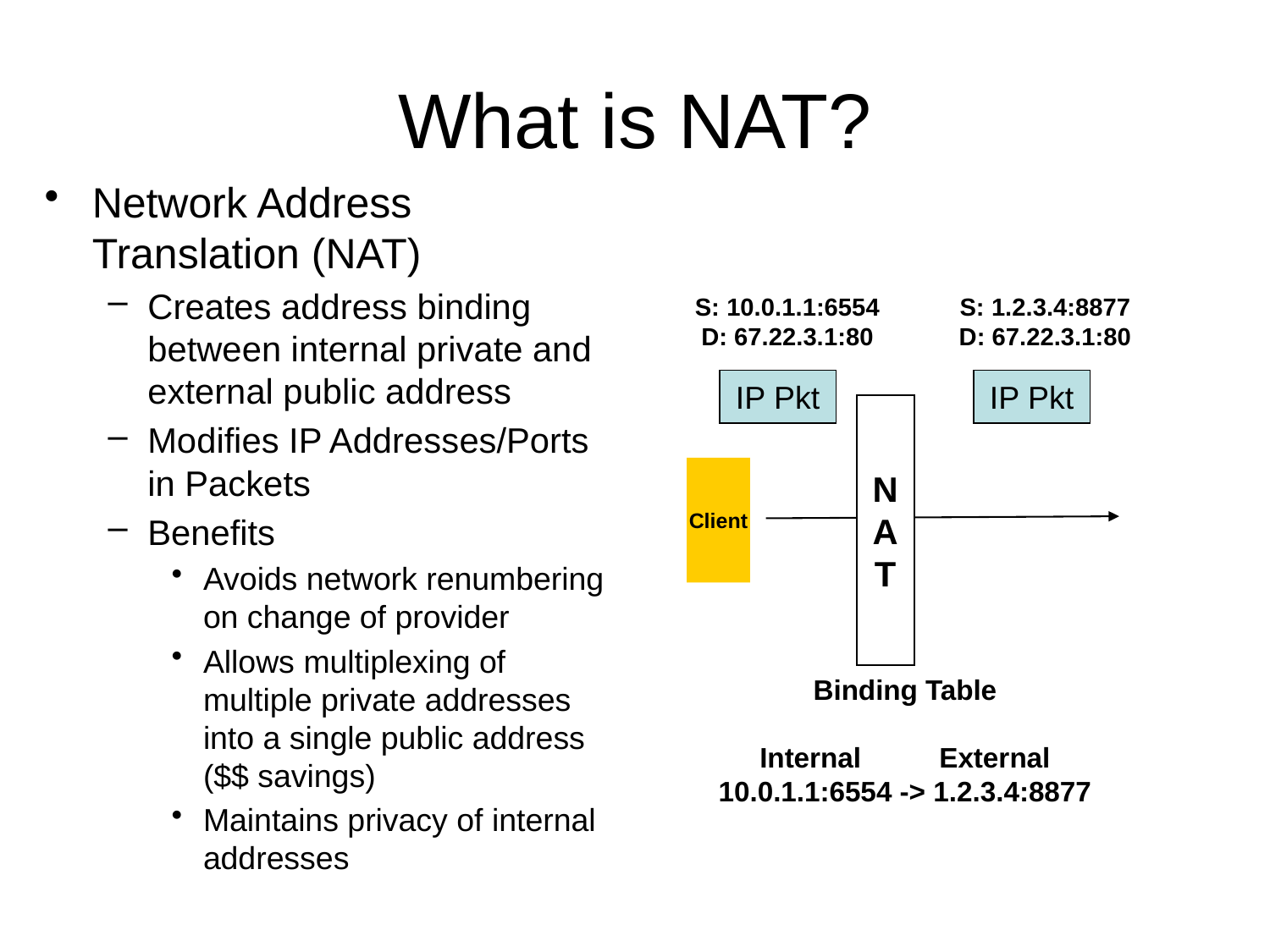

# What is NAT?
Network Address Translation (NAT)
Creates address binding between internal private and external public address
Modifies IP Addresses/Ports in Packets
Benefits
Avoids network renumbering on change of provider
Allows multiplexing of multiple private addresses into a single public address ($$ savings)
Maintains privacy of internal addresses
S: 10.0.1.1:6554
D: 67.22.3.1:80
S: 1.2.3.4:8877
D: 67.22.3.1:80
IP Pkt
IP Pkt
N
A
T
Client
N
A
T

Binding Table

Internal          External
10.0.1.1:6554 -> 1.2.3.4:8877